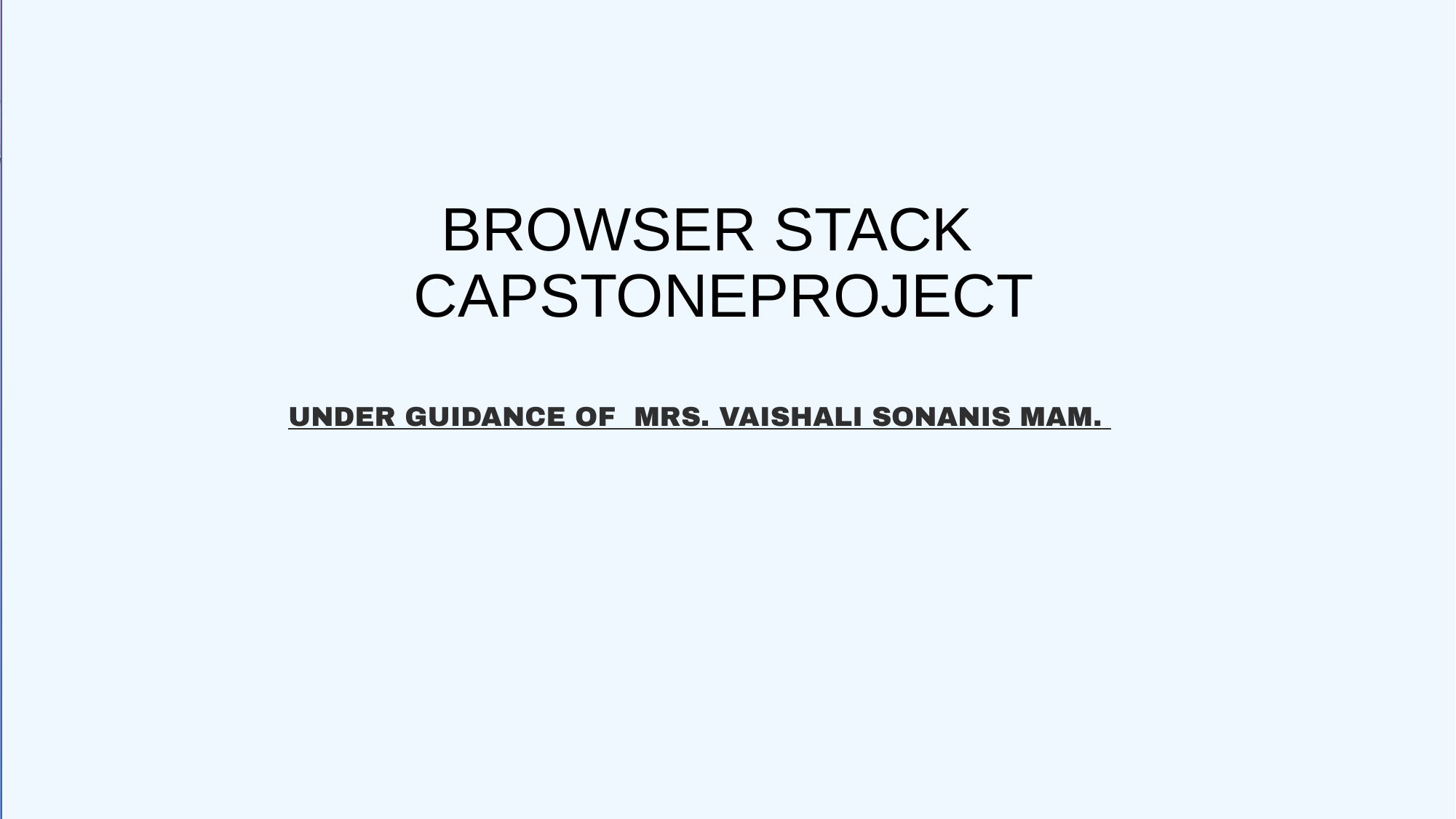

# BROWSER Stack CAPSTONEPROJECT
Under Guidance of  Mrs. VaIshali sonanis Mam.